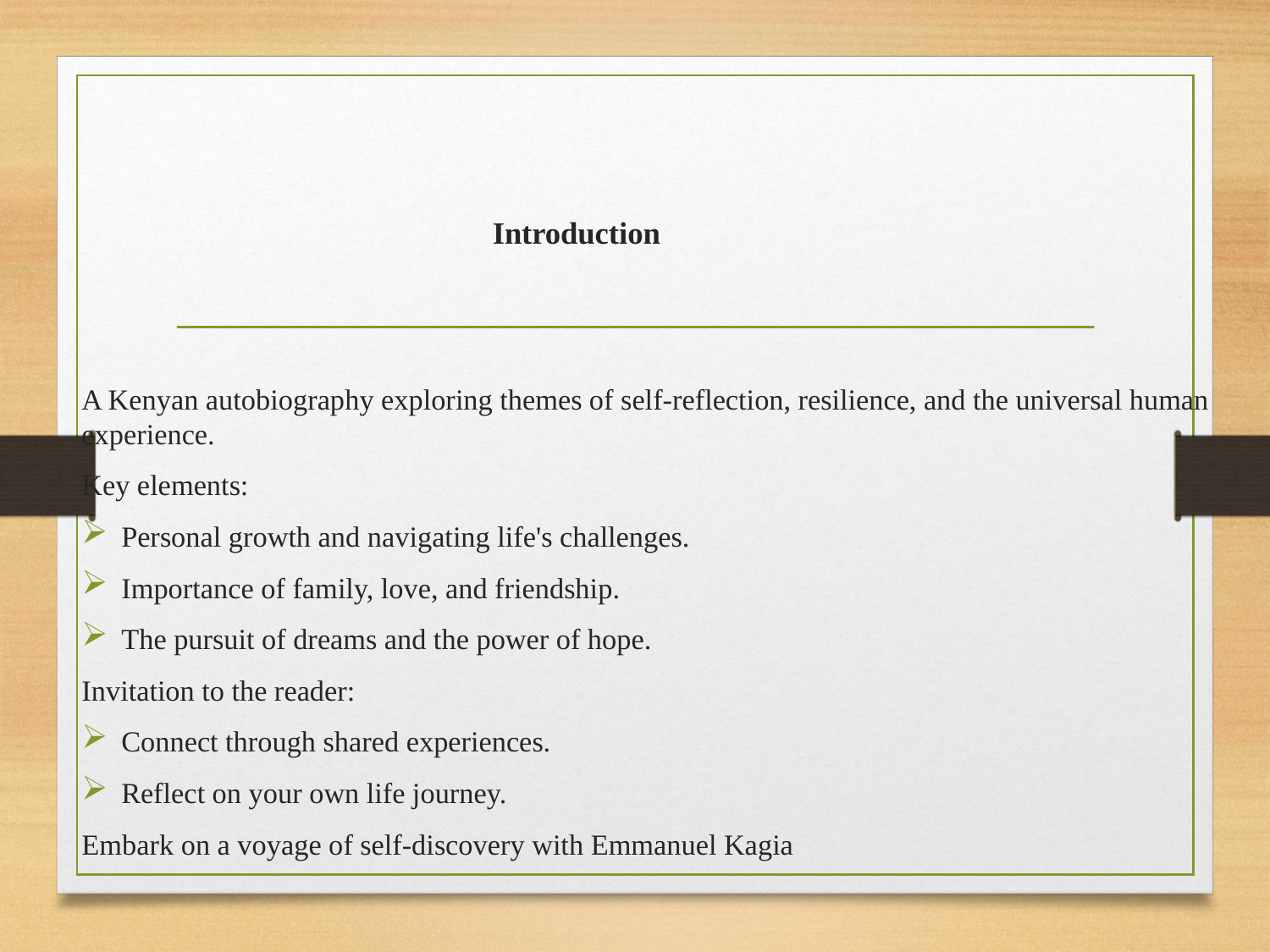

# Introduction
A Kenyan autobiography exploring themes of self-reflection, resilience, and the universal human experience.
Key elements:
Personal growth and navigating life's challenges.
Importance of family, love, and friendship.
The pursuit of dreams and the power of hope.
Invitation to the reader:
Connect through shared experiences.
Reflect on your own life journey.
Embark on a voyage of self-discovery with Emmanuel Kagia